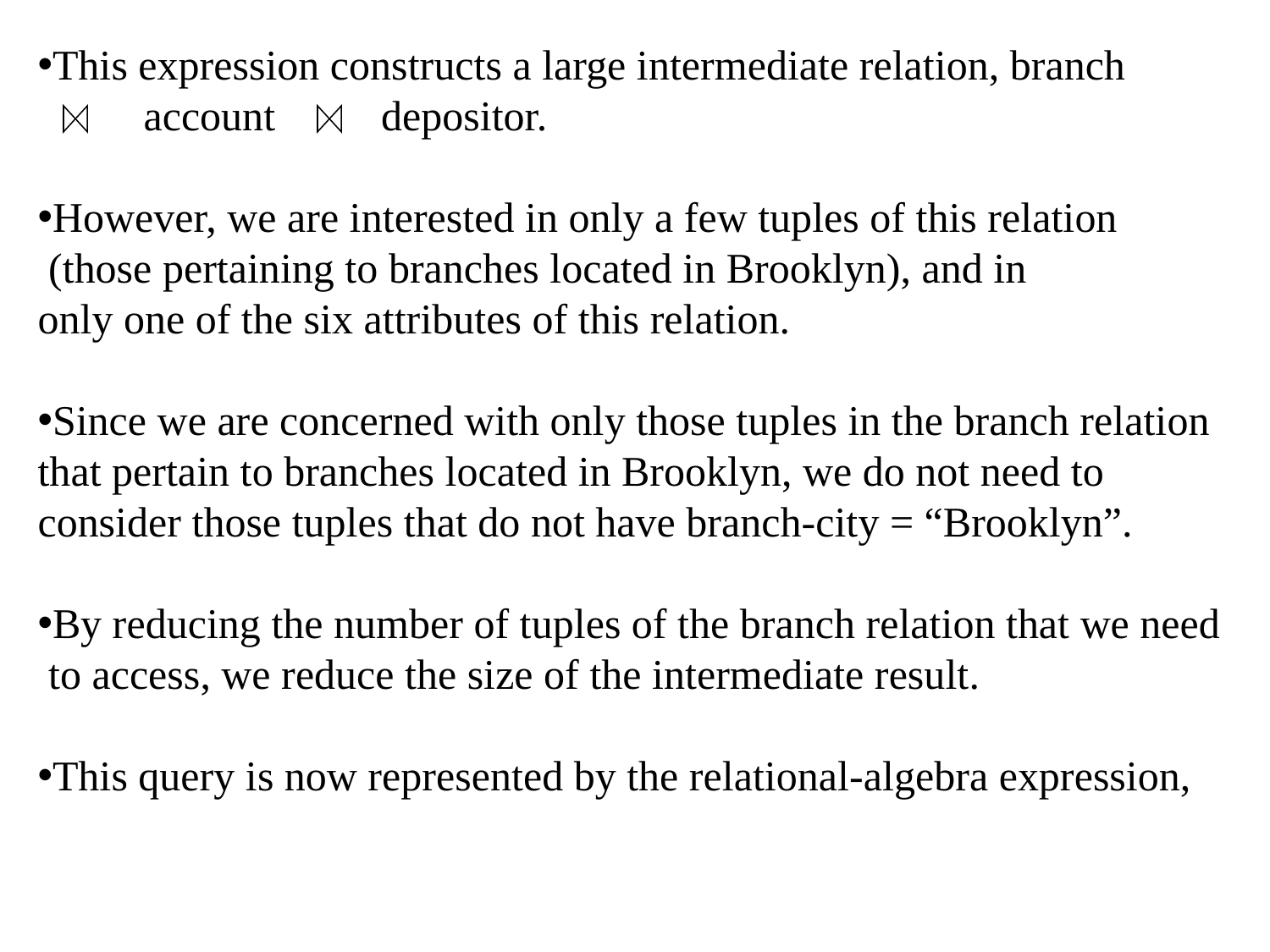

This expression constructs a large intermediate relation, branch
          account          depositor.

However, we are interested in only a few tuples of this relation
 (those pertaining to branches located in Brooklyn), and in
only one of the six attributes of this relation.

Since we are concerned with only those tuples in the branch relation
that pertain to branches located in Brooklyn, we do not need to
consider those tuples that do not have branch-city = “Brooklyn”.

By reducing the number of tuples of the branch relation that we need
 to access, we reduce the size of the intermediate result.

This query is now represented by the relational-algebra expression,